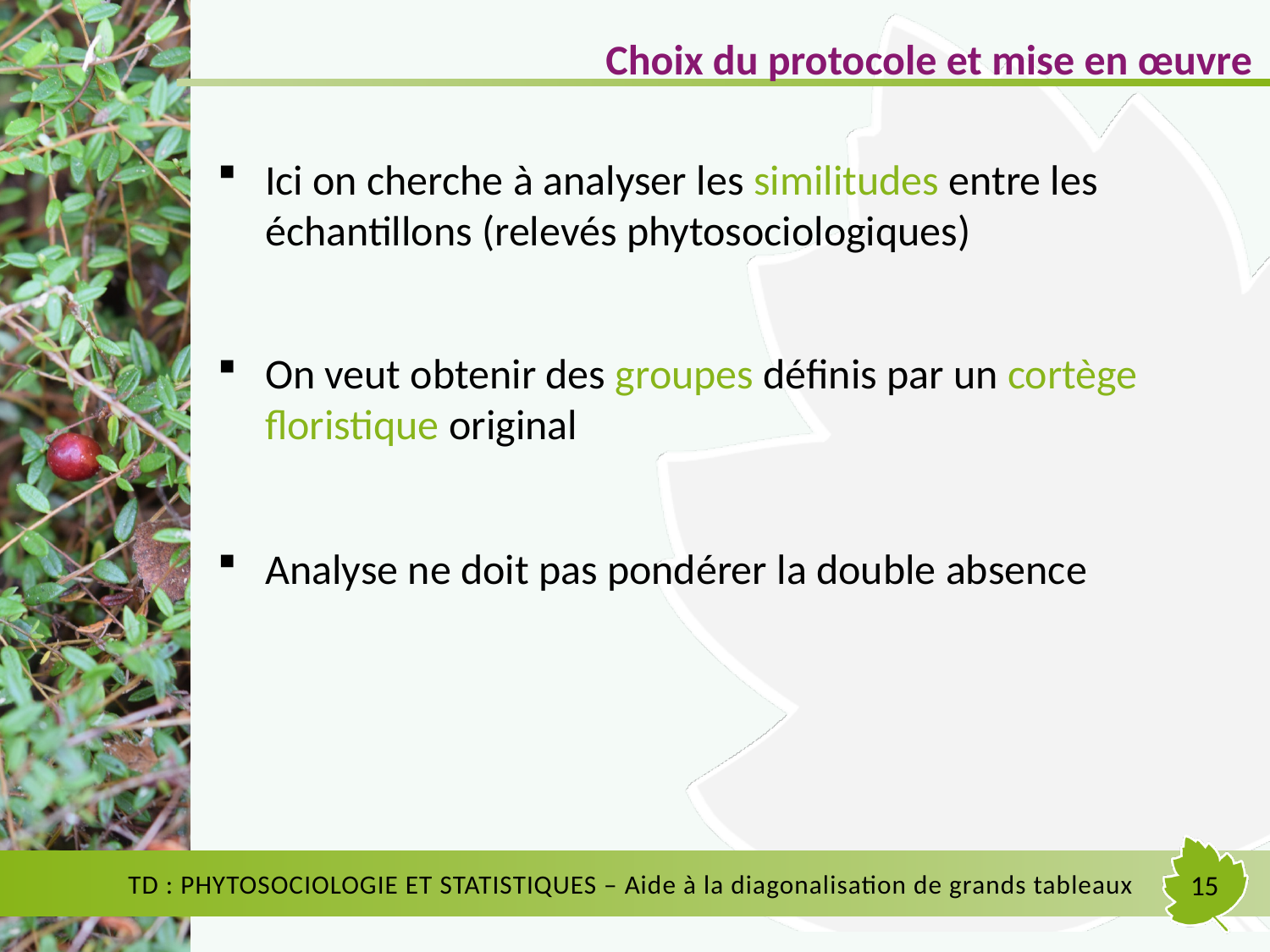

Choix du protocole et mise en œuvre
Ici on cherche à analyser les similitudes entre les échantillons (relevés phytosociologiques)

On veut obtenir des groupes définis par un cortège floristique original

Analyse ne doit pas pondérer la double absence